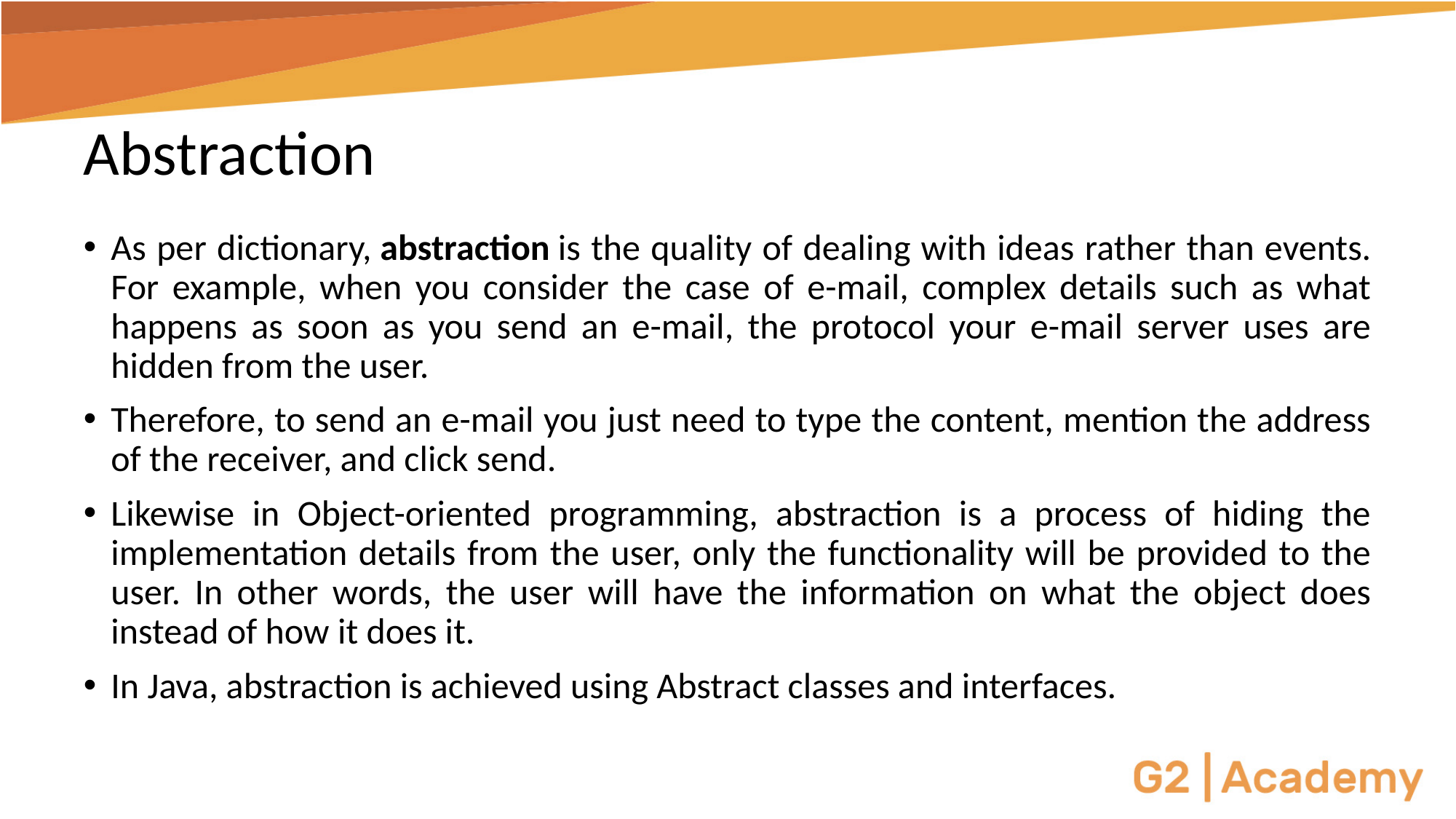

# Abstraction
As per dictionary, abstraction is the quality of dealing with ideas rather than events. For example, when you consider the case of e-mail, complex details such as what happens as soon as you send an e-mail, the protocol your e-mail server uses are hidden from the user.
Therefore, to send an e-mail you just need to type the content, mention the address of the receiver, and click send.
Likewise in Object-oriented programming, abstraction is a process of hiding the implementation details from the user, only the functionality will be provided to the user. In other words, the user will have the information on what the object does instead of how it does it.
In Java, abstraction is achieved using Abstract classes and interfaces.